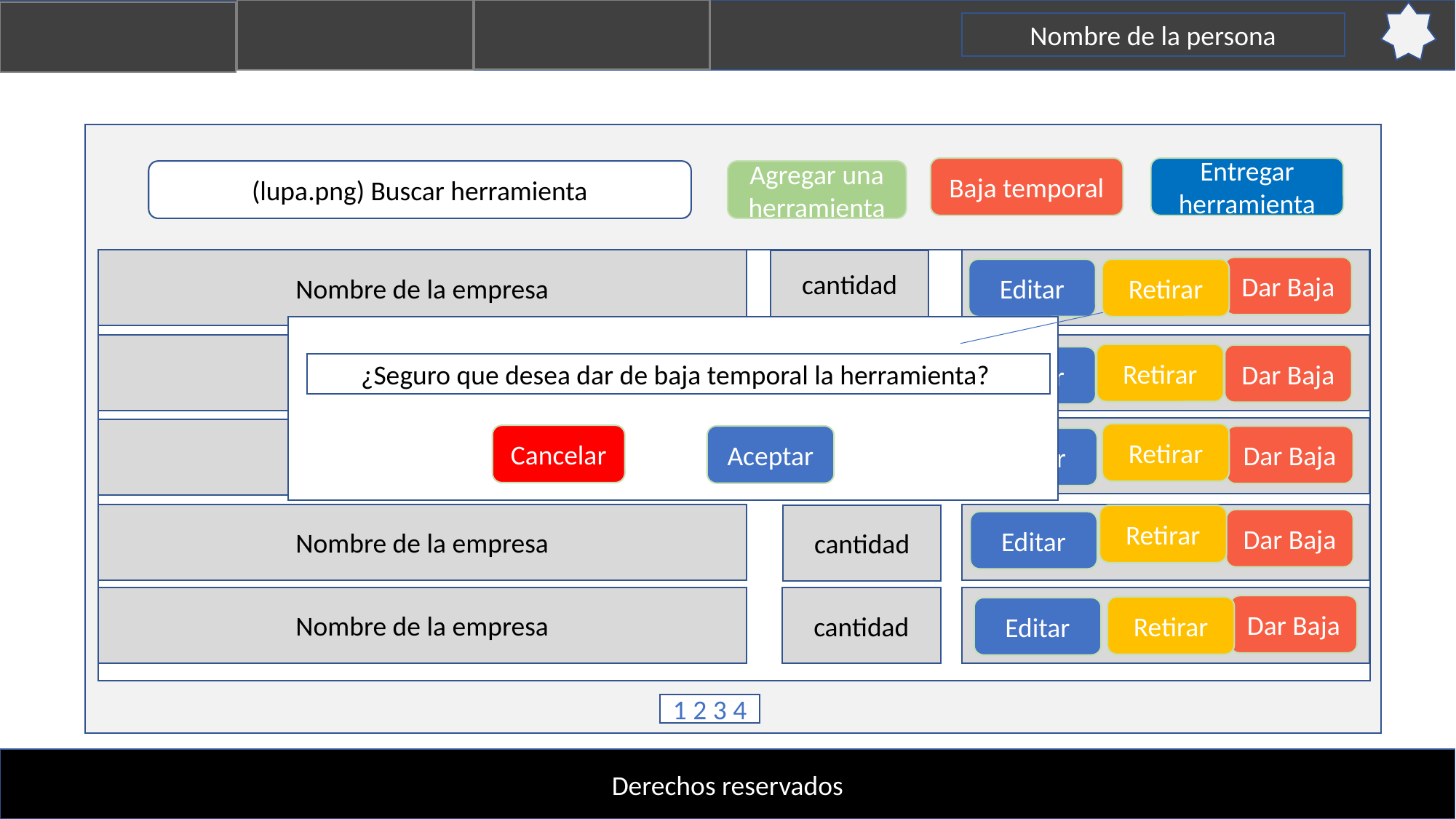

Nombre de la persona

Baja temporal
Entregar herramienta
(lupa.png) Buscar herramienta
Agregar una herramienta

Nombre de la empresa

cantidad
Dar Baja
Editar
Retirar

Nombre de la empresa

Retirar
Dar Baja
Editar
¿Seguro que desea dar de baja temporal la herramienta?

Nombre de la empresa
Retirar
Cancelar
Aceptar
Dar Baja
Editar
Nombre de la empresa

cantidad
Retirar
Dar Baja
Editar
Nombre de la empresa
cantidad

Dar Baja
Retirar
Editar
1 2 3 4
Derechos reservados